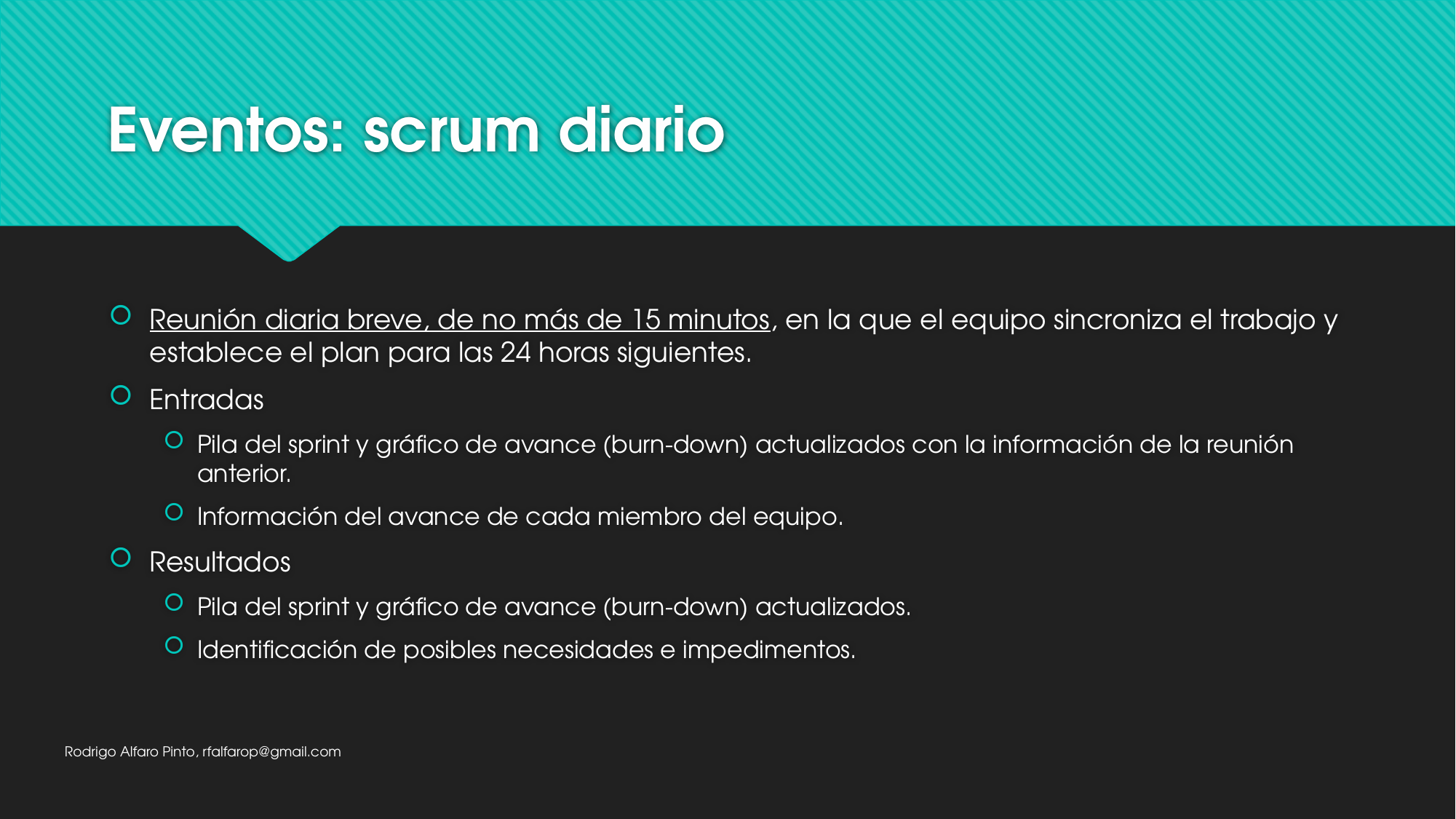

# Eventos: scrum diario
Reunión diaria breve, de no más de 15 minutos, en la que el equipo sincroniza el trabajo y establece el plan para las 24 horas siguientes.
Entradas
Pila del sprint y gráfico de avance (burn-down) actualizados con la información de la reunión anterior.
Información del avance de cada miembro del equipo.
Resultados
Pila del sprint y gráfico de avance (burn-down) actualizados.
Identificación de posibles necesidades e impedimentos.
Rodrigo Alfaro Pinto, rfalfarop@gmail.com